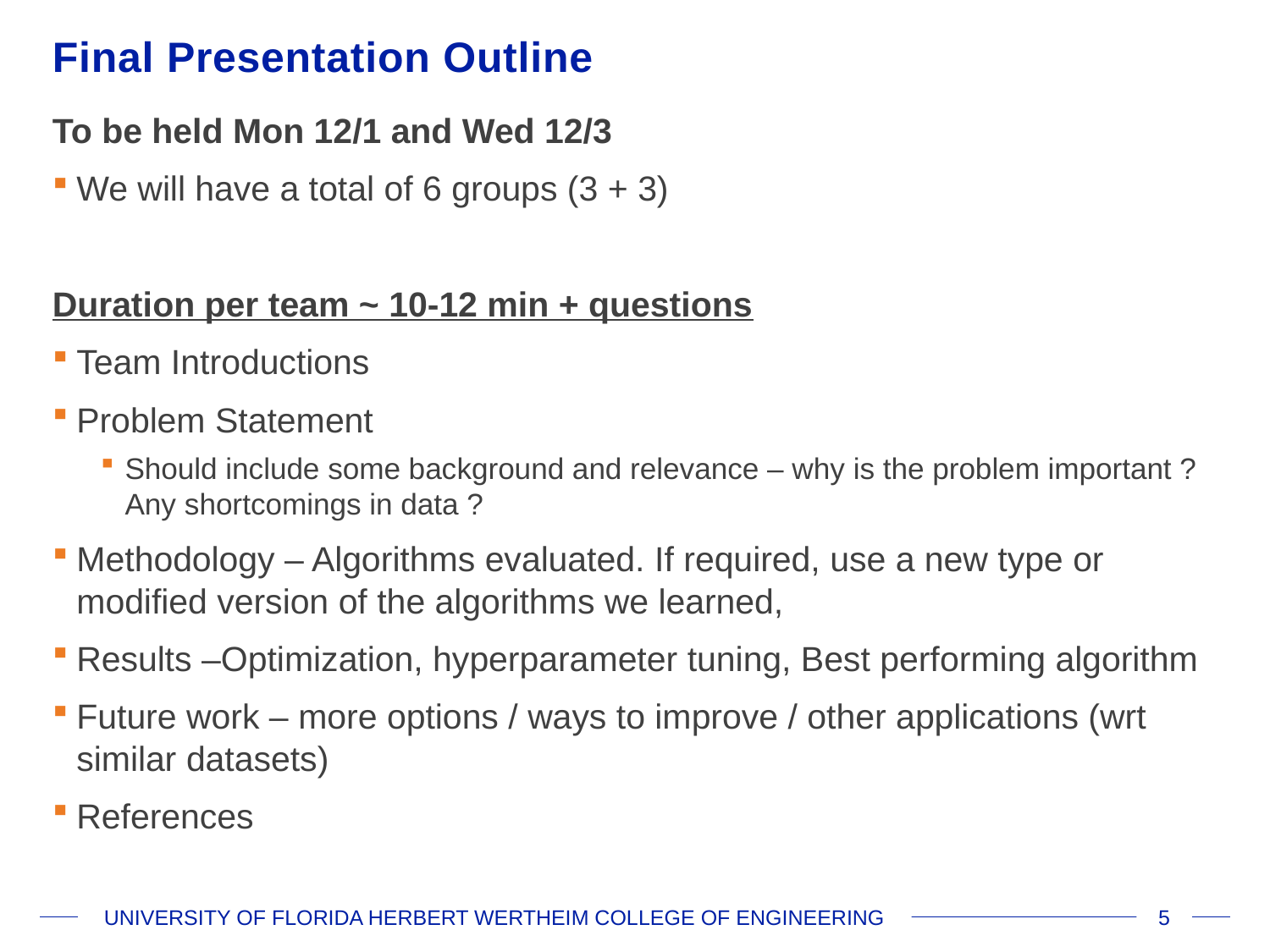

# Final Presentation Outline
To be held Mon 12/1 and Wed 12/3
We will have a total of 6 groups (3 + 3)

Duration per team ~ 10-12 min + questions
Team Introductions
Problem Statement
Should include some background and relevance – why is the problem important ? Any shortcomings in data ?
Methodology – Algorithms evaluated. If required, use a new type or modified version of the algorithms we learned,
Results –Optimization, hyperparameter tuning, Best performing algorithm
Future work – more options / ways to improve / other applications (wrt similar datasets)
References
UNIVERSITY OF FLORIDA HERBERT WERTHEIM COLLEGE OF ENGINEERING